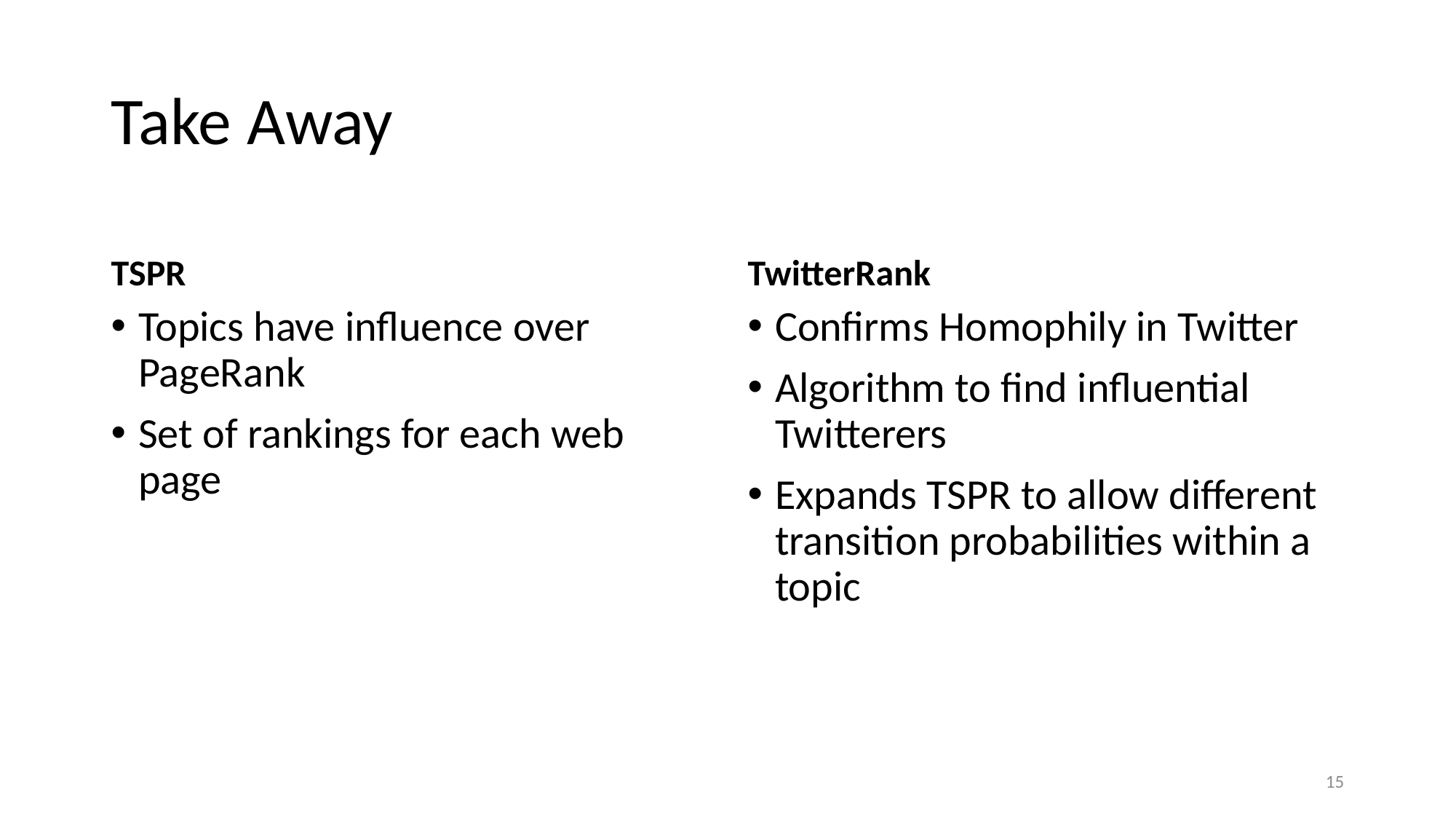

# Take Away
TSPR
TwitterRank
Topics have influence over PageRank
Set of rankings for each web page
Confirms Homophily in Twitter
Algorithm to find influential Twitterers
Expands TSPR to allow different transition probabilities within a topic

15